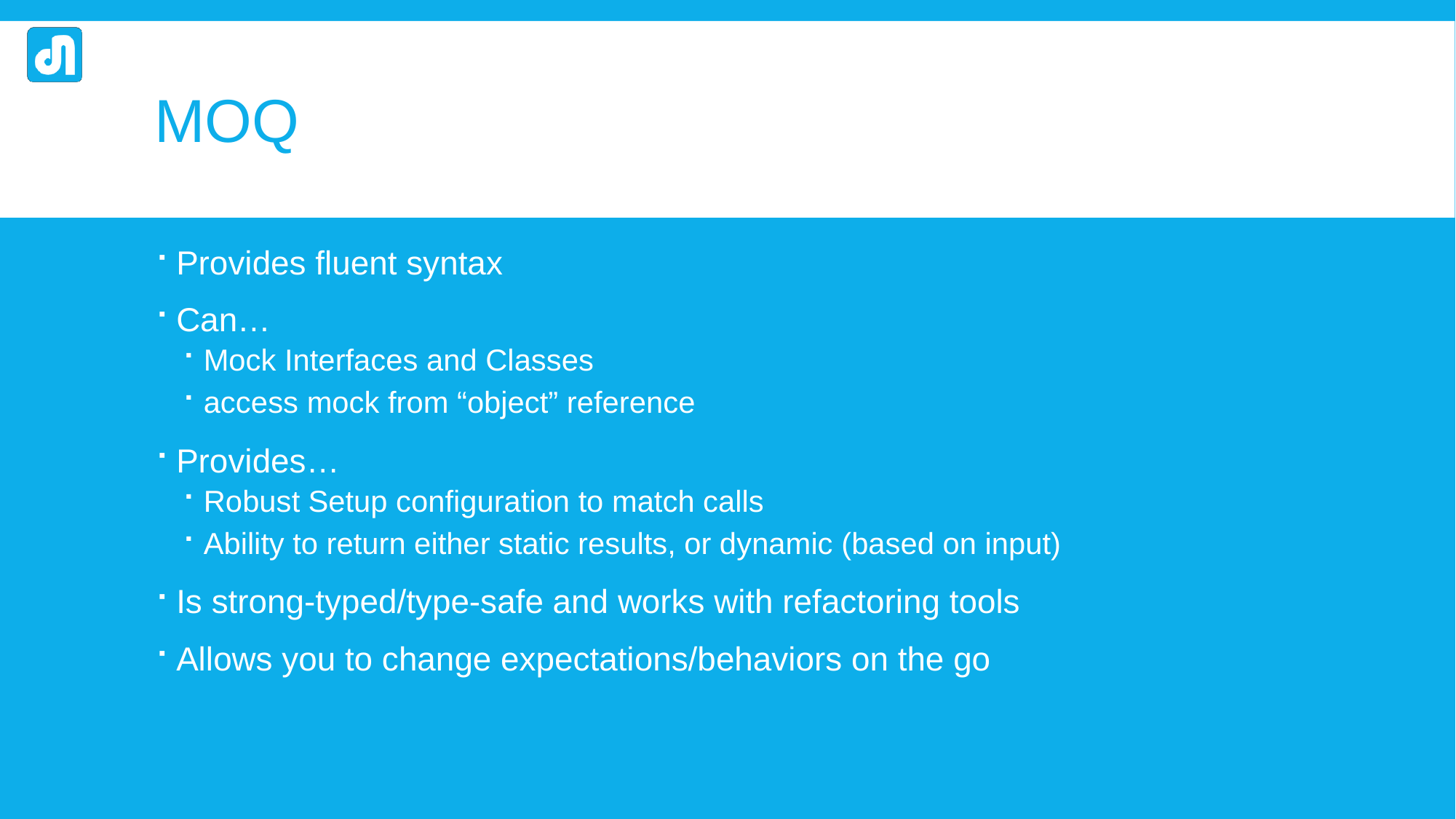

# Moq
Provides fluent syntax
Can…
Mock Interfaces and Classes
access mock from “object” reference
Provides…
Robust Setup configuration to match calls
Ability to return either static results, or dynamic (based on input)
Is strong-typed/type-safe and works with refactoring tools
Allows you to change expectations/behaviors on the go